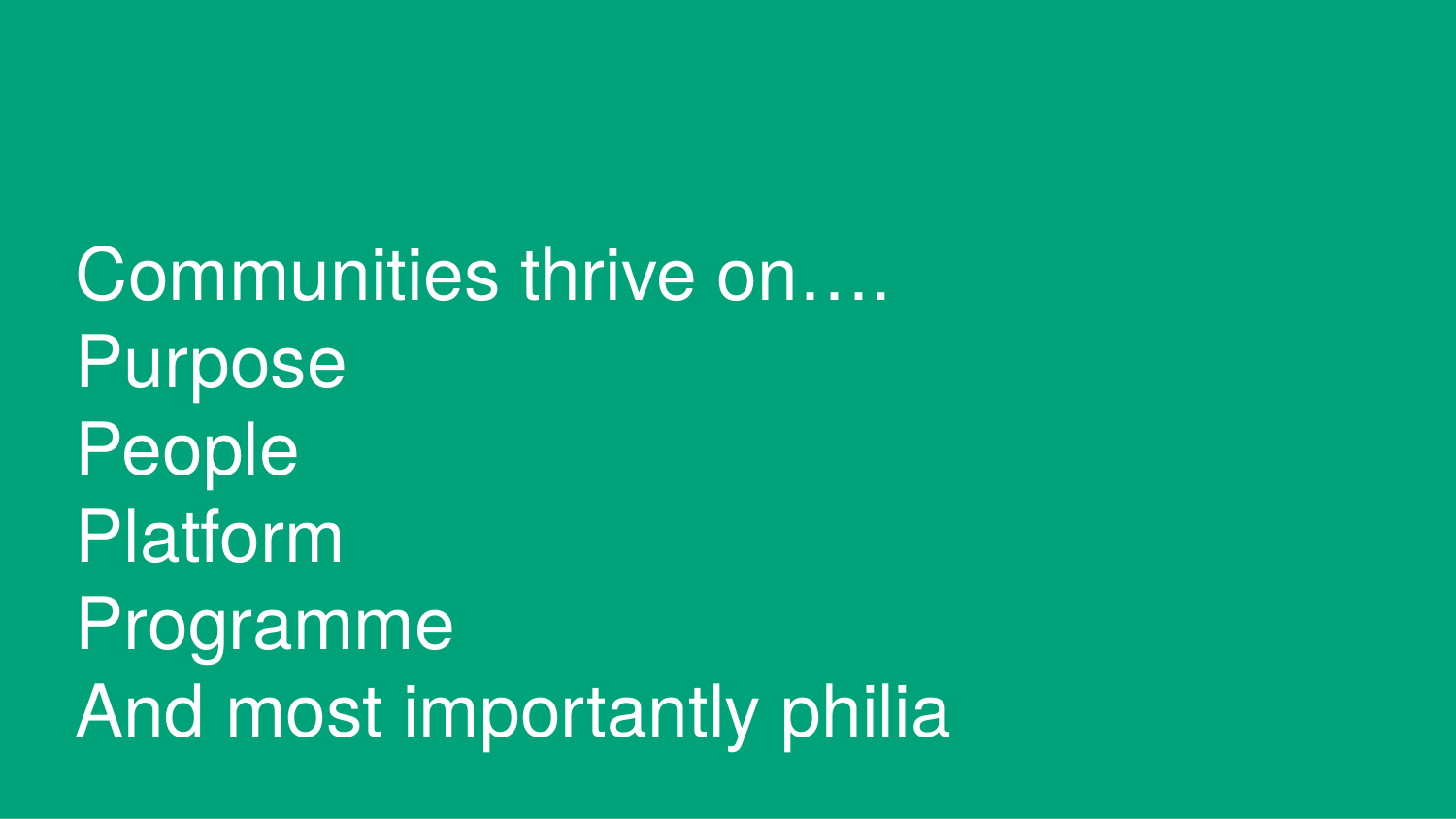

# Communities thrive on….
Purpose
People
Platform
Programme
And most importantly philia